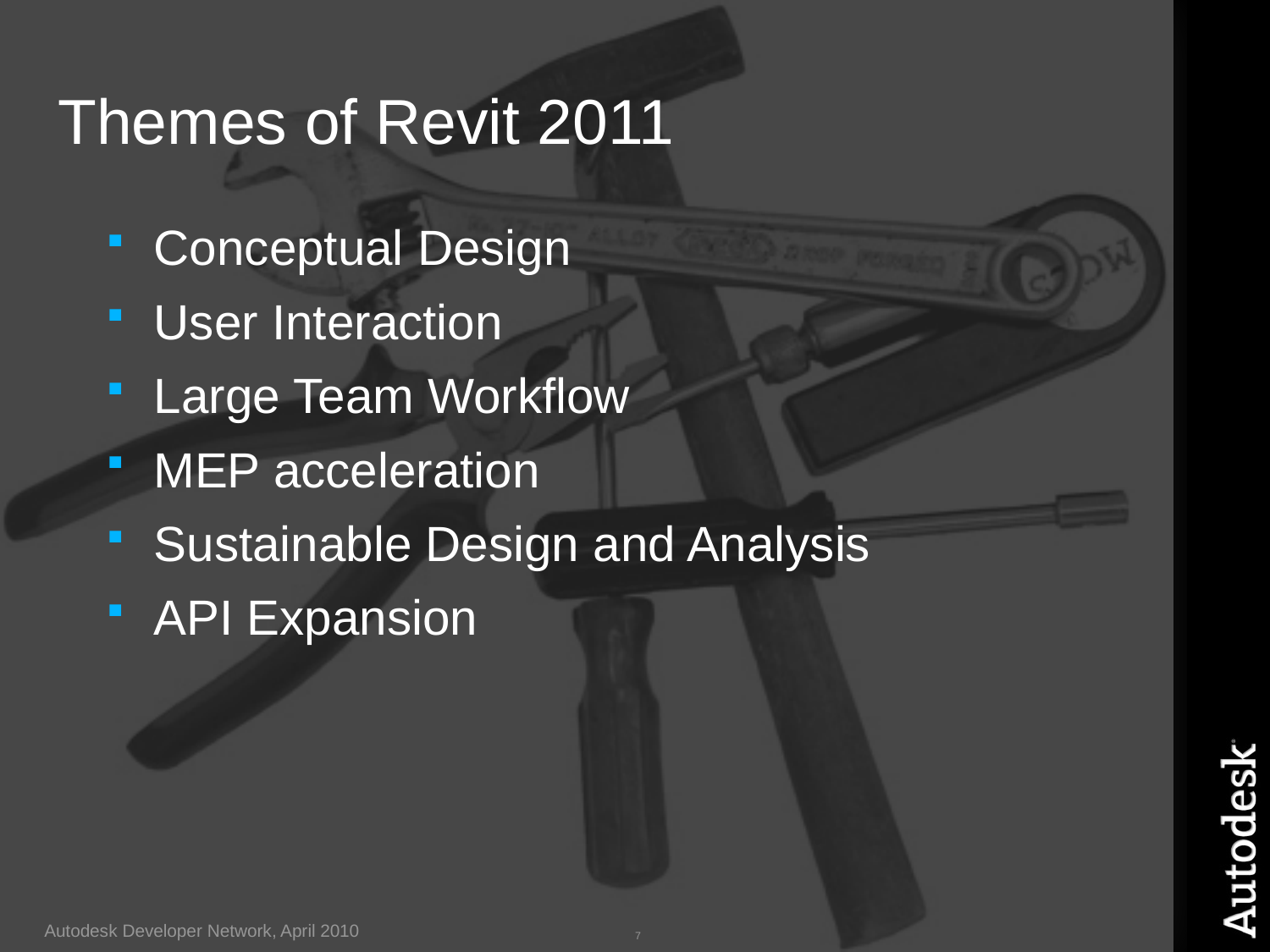

# Themes of Revit 2011
Conceptual Design
User Interaction
Large Team Workflow
MEP acceleration
Sustainable Design and Analysis
API Expansion